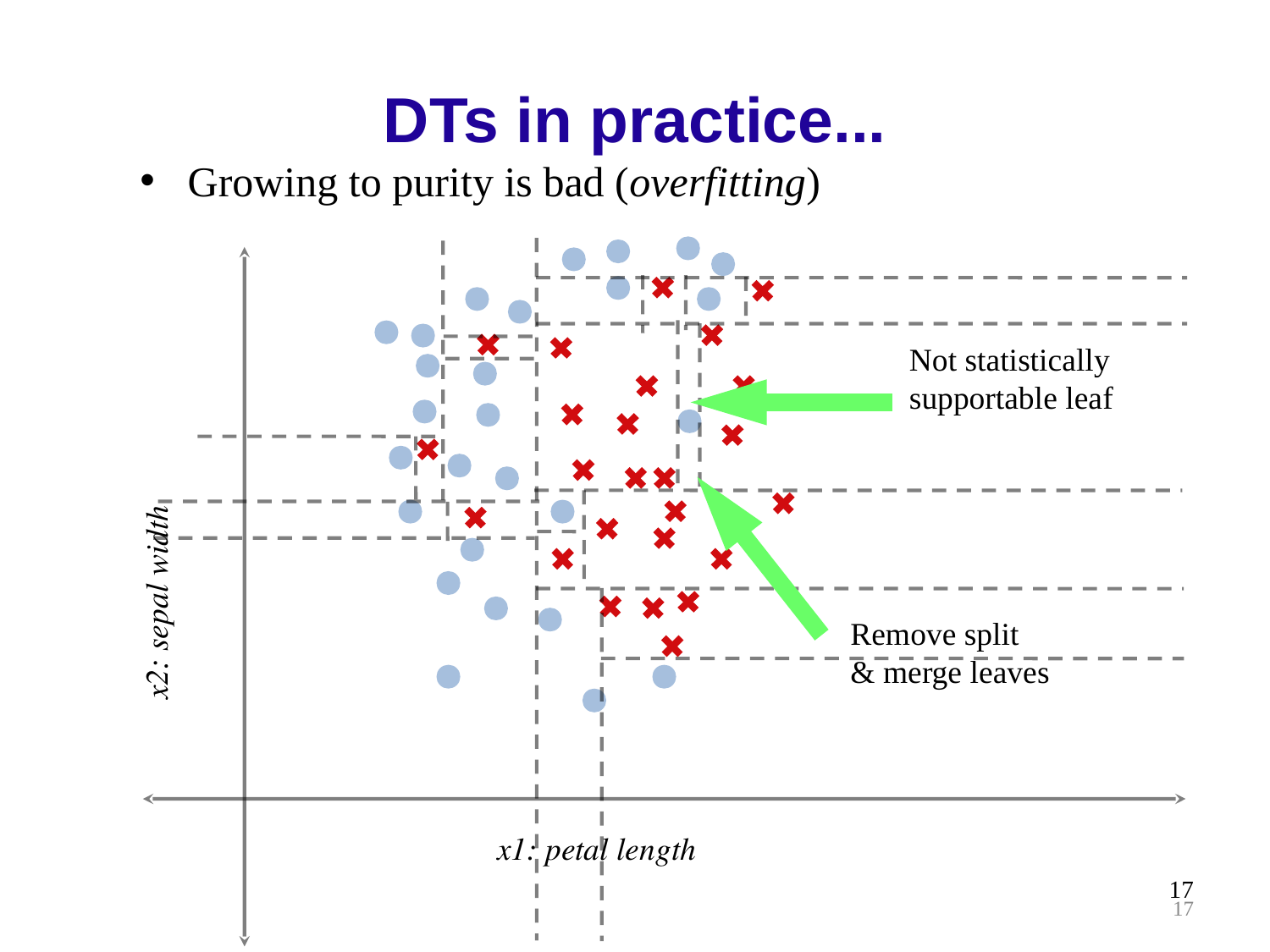

DTs in practice...
Growing to purity is bad (overfitting)

Not statistically
supportable leaf

Remove split
& merge leaves

x2: sepal width

x1: petal length
17
17